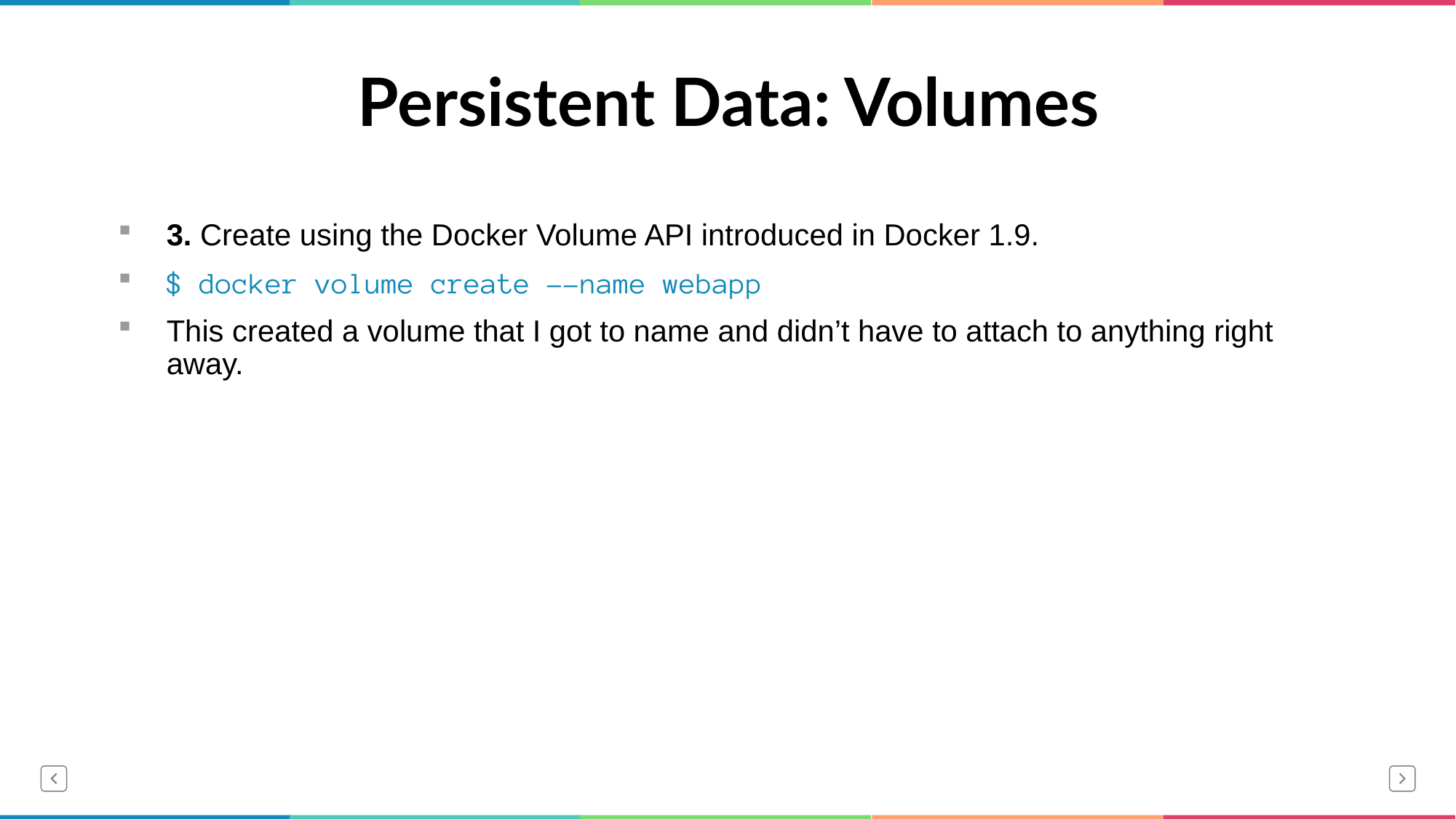

# Persistent Data: Volumes

3. Create using the Docker Volume API introduced in Docker 1.9.
$ docker volume create --name webapp
This created a volume that I got to name and didn’t have to attach to anything right away.